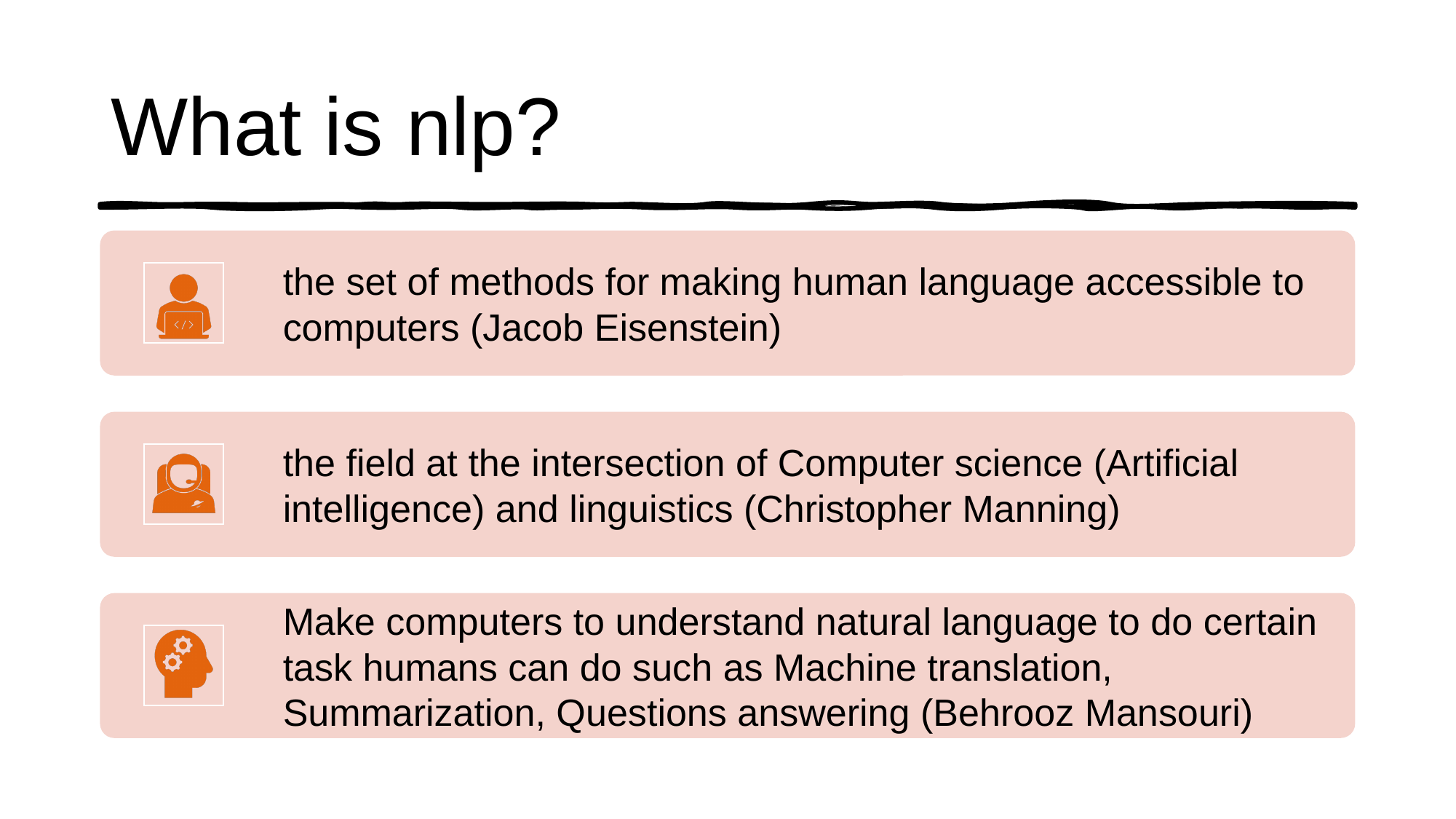

# What is nlp?
the set of methods for making human language accessible to computers (Jacob Eisenstein)
the field at the intersection of Computer science (Artificial intelligence) and linguistics (Christopher Manning)
Make computers to understand natural language to do certain task humans can do such as Machine translation, Summarization, Questions answering (Behrooz Mansouri)